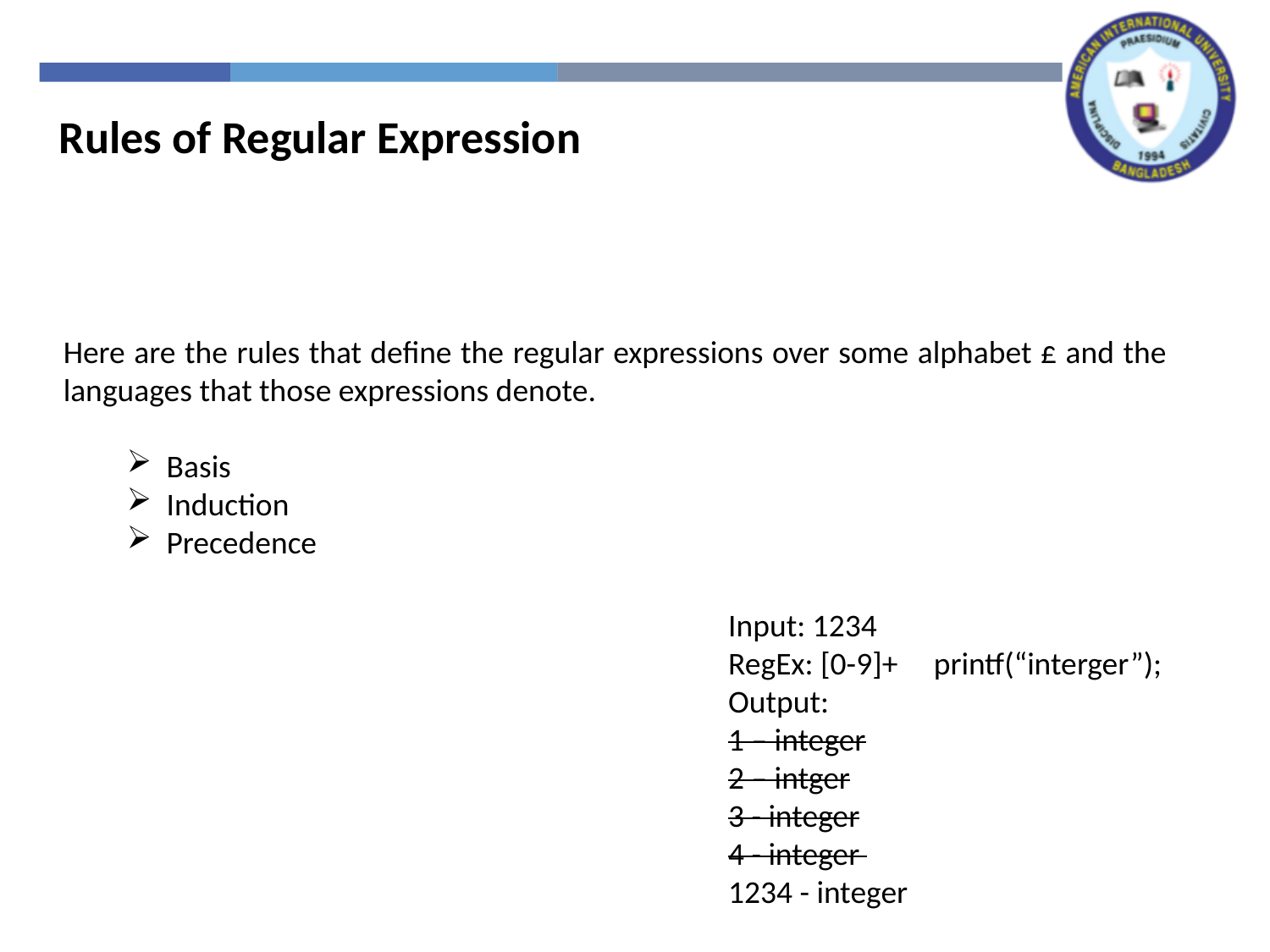

Rules of Regular Expression

Here are the rules that define the regular expressions over some alphabet £ and the languages that those expressions denote.

Basis
Induction
Precedence
Input: 1234
RegEx: [0-9]+     printf(“interger”);
Output:
1 – integer
2 – intger
3 - integer
4 - integer
1234 - integer